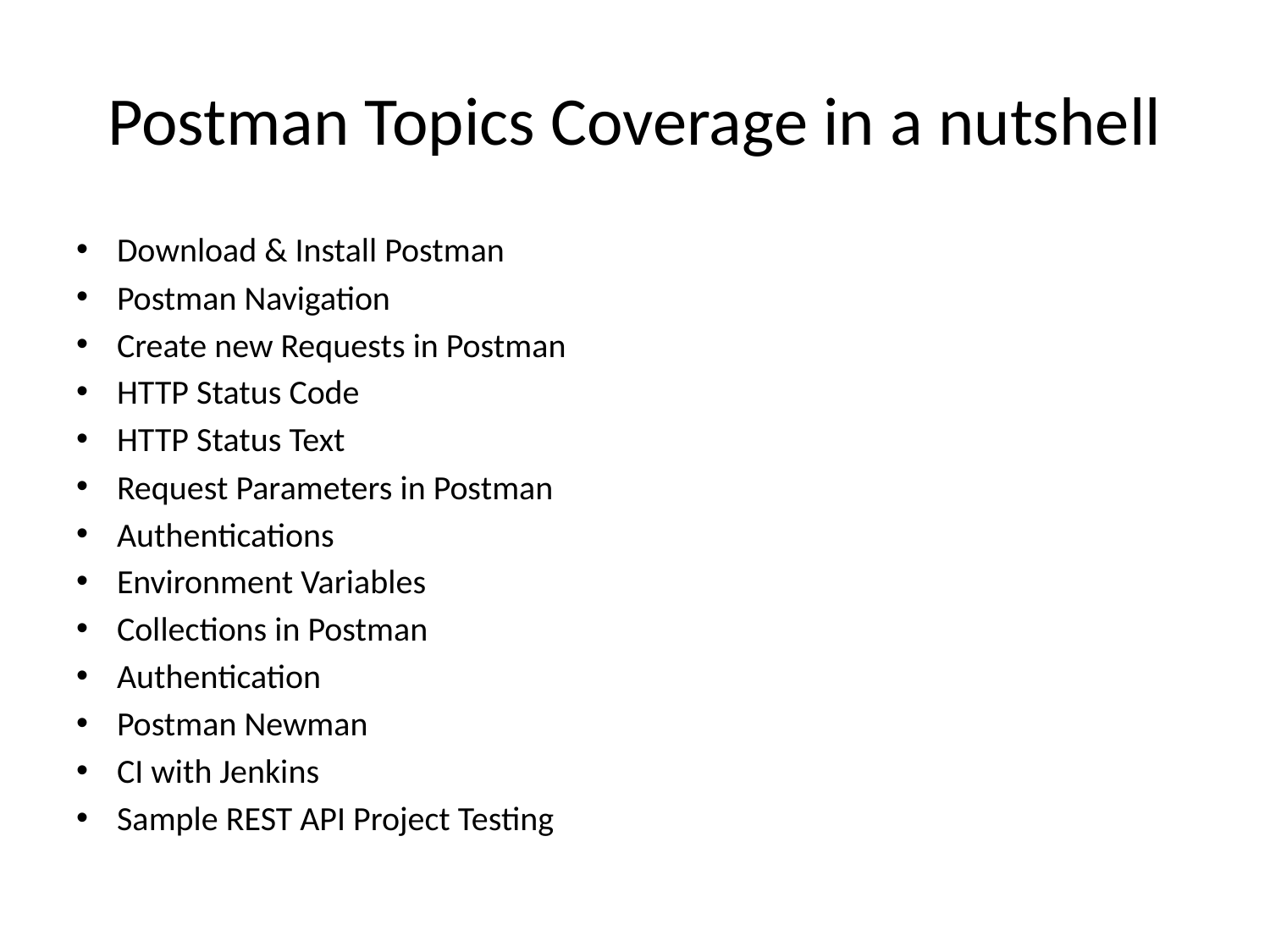

# Postman Topics Coverage in a nutshell
Download & Install Postman
Postman Navigation
Create new Requests in Postman
HTTP Status Code
HTTP Status Text
Request Parameters in Postman
Authentications
Environment Variables
Collections in Postman
Authentication
Postman Newman
CI with Jenkins
Sample REST API Project Testing